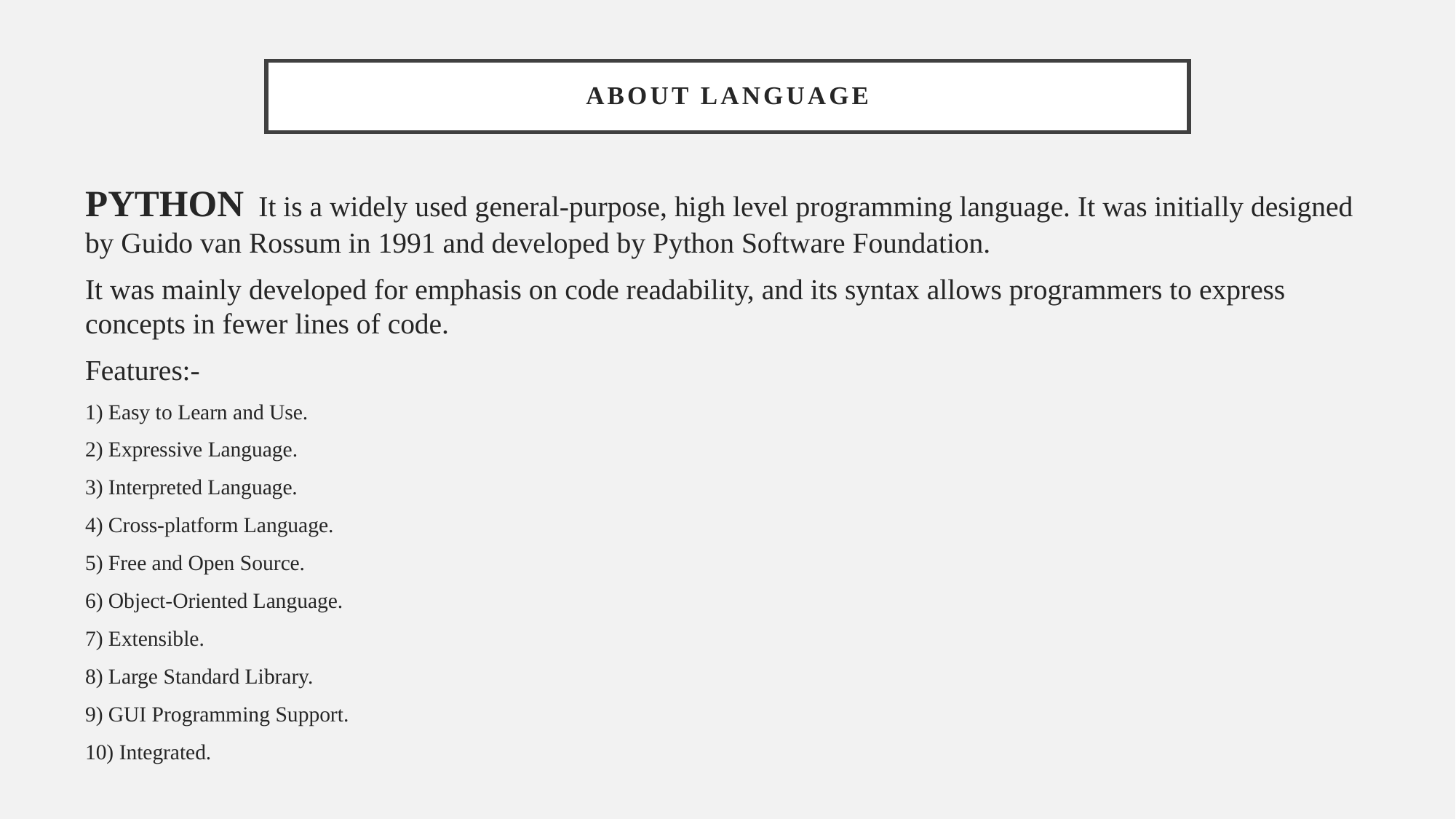

# About language
PYTHON  It is a widely used general-purpose, high level programming language. It was initially designed by Guido van Rossum in 1991 and developed by Python Software Foundation.
It was mainly developed for emphasis on code readability, and its syntax allows programmers to express concepts in fewer lines of code.
Features:-
1) Easy to Learn and Use.
2) Expressive Language.
3) Interpreted Language.
4) Cross-platform Language.
5) Free and Open Source.
6) Object-Oriented Language.
7) Extensible.
8) Large Standard Library.
9) GUI Programming Support.
10) Integrated.